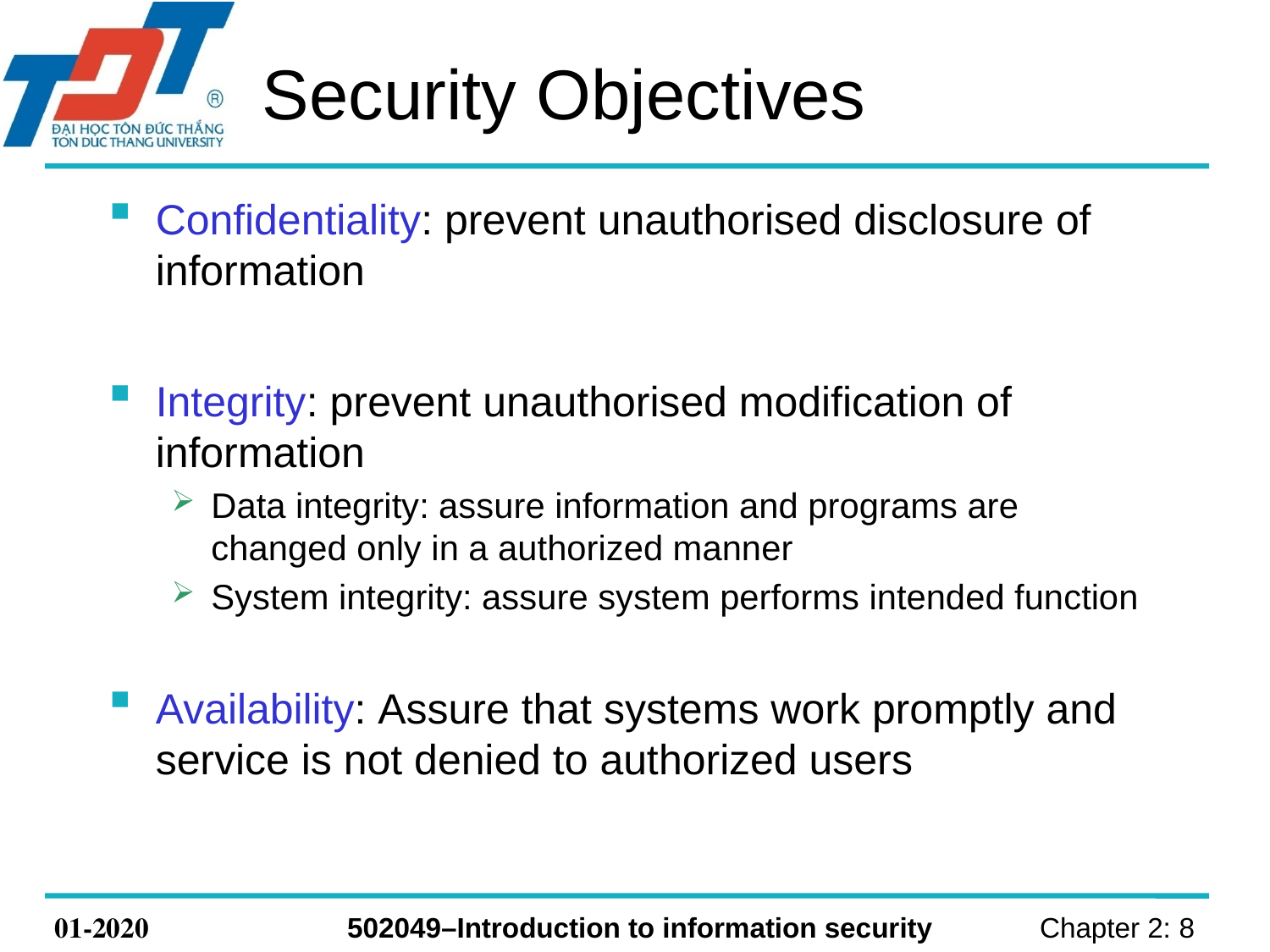

# Security Objectives
Confidentiality: prevent unauthorised disclosure of information

Integrity: prevent unauthorised modification of information
Data integrity: assure information and programs are changed only in a authorized manner
System integrity: assure system performs intended function

Availability: Assure that systems work promptly and service is not denied to authorized users